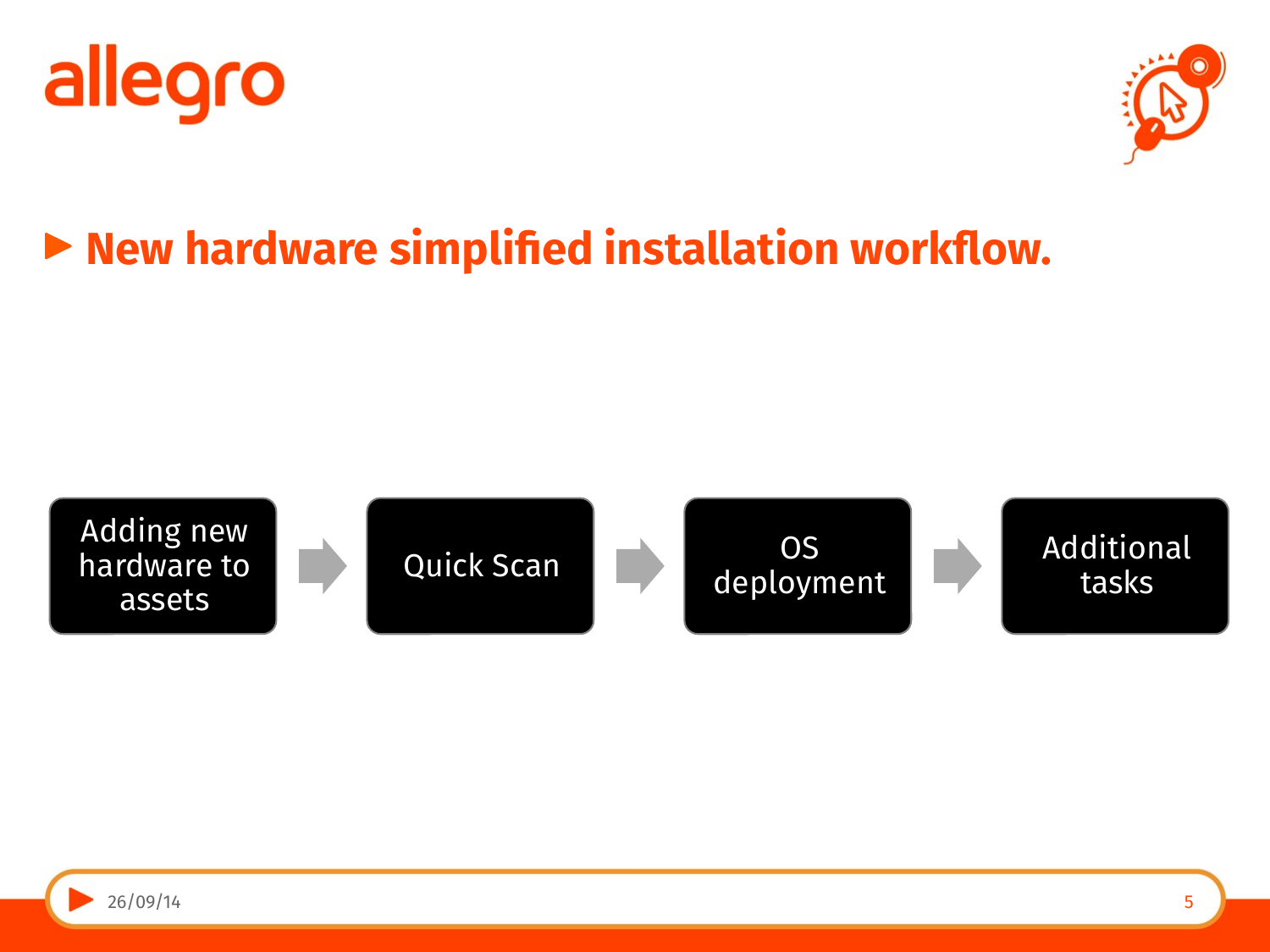

# New hardware simplified installation workflow.
Adding new hardware to assets

Quick Scan

OS deployment

Additional tasks
26/09/14
5